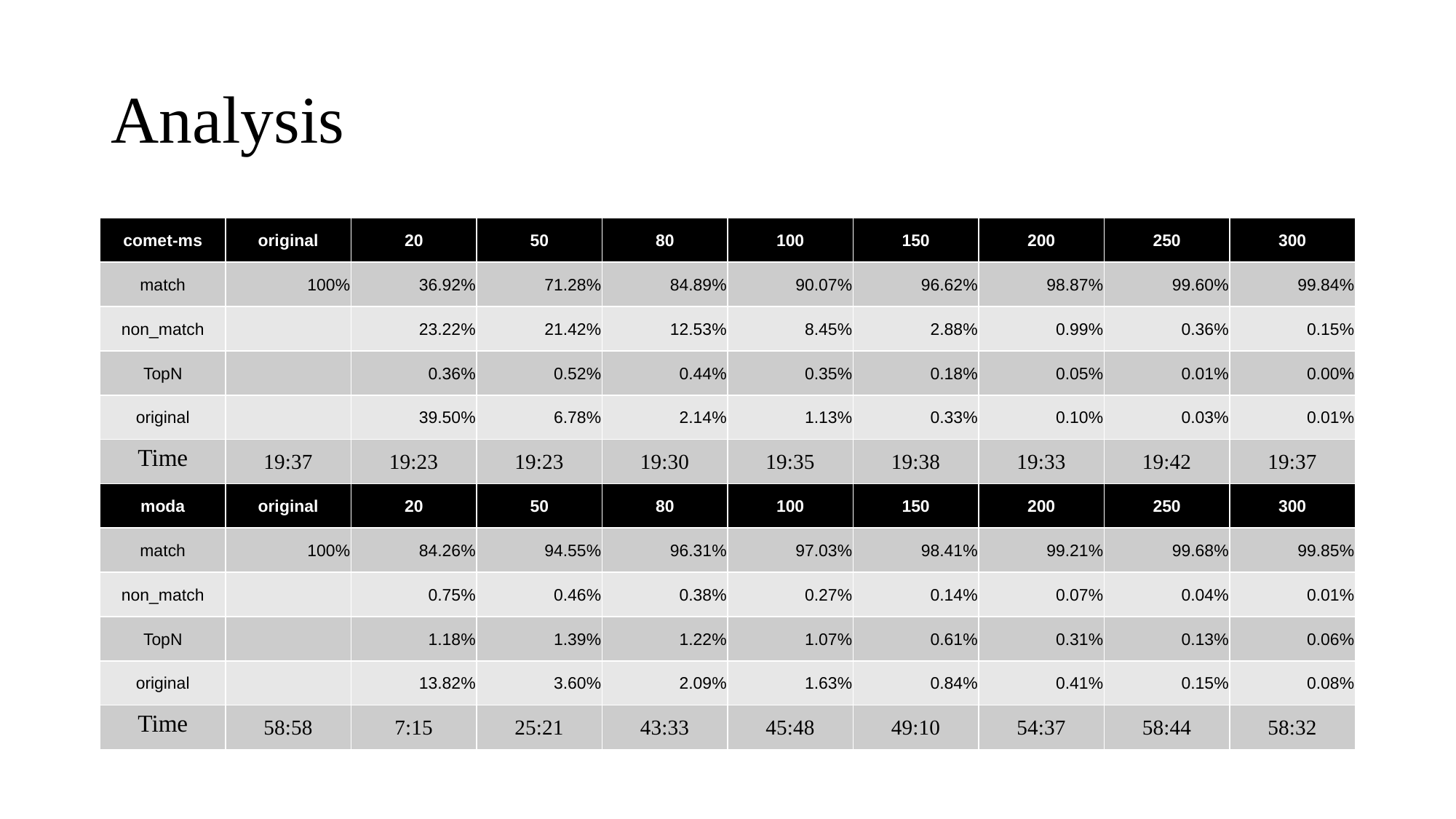

# Analysis
| comet-ms | original | 20 | 50 | 80 | 100 | 150 | 200 | 250 | 300 |
| --- | --- | --- | --- | --- | --- | --- | --- | --- | --- |
| match | 100% | 36.92% | 71.28% | 84.89% | 90.07% | 96.62% | 98.87% | 99.60% | 99.84% |
| non\_match |  | 23.22% | 21.42% | 12.53% | 8.45% | 2.88% | 0.99% | 0.36% | 0.15% |
| TopN |  | 0.36% | 0.52% | 0.44% | 0.35% | 0.18% | 0.05% | 0.01% | 0.00% |
| original |  | 39.50% | 6.78% | 2.14% | 1.13% | 0.33% | 0.10% | 0.03% | 0.01% |
| Time | 19:37 | 19:23 | 19:23 | 19:30 | 19:35 | 19:38 | 19:33 | 19:42 | 19:37 |
| moda | original | 20 | 50 | 80 | 100 | 150 | 200 | 250 | 300 |
| match | 100% | 84.26% | 94.55% | 96.31% | 97.03% | 98.41% | 99.21% | 99.68% | 99.85% |
| non\_match |  | 0.75% | 0.46% | 0.38% | 0.27% | 0.14% | 0.07% | 0.04% | 0.01% |
| TopN |  | 1.18% | 1.39% | 1.22% | 1.07% | 0.61% | 0.31% | 0.13% | 0.06% |
| original |  | 13.82% | 3.60% | 2.09% | 1.63% | 0.84% | 0.41% | 0.15% | 0.08% |
| Time | 58:58 | 7:15 | 25:21 | 43:33 | 45:48 | 49:10 | 54:37 | 58:44 | 58:32 |